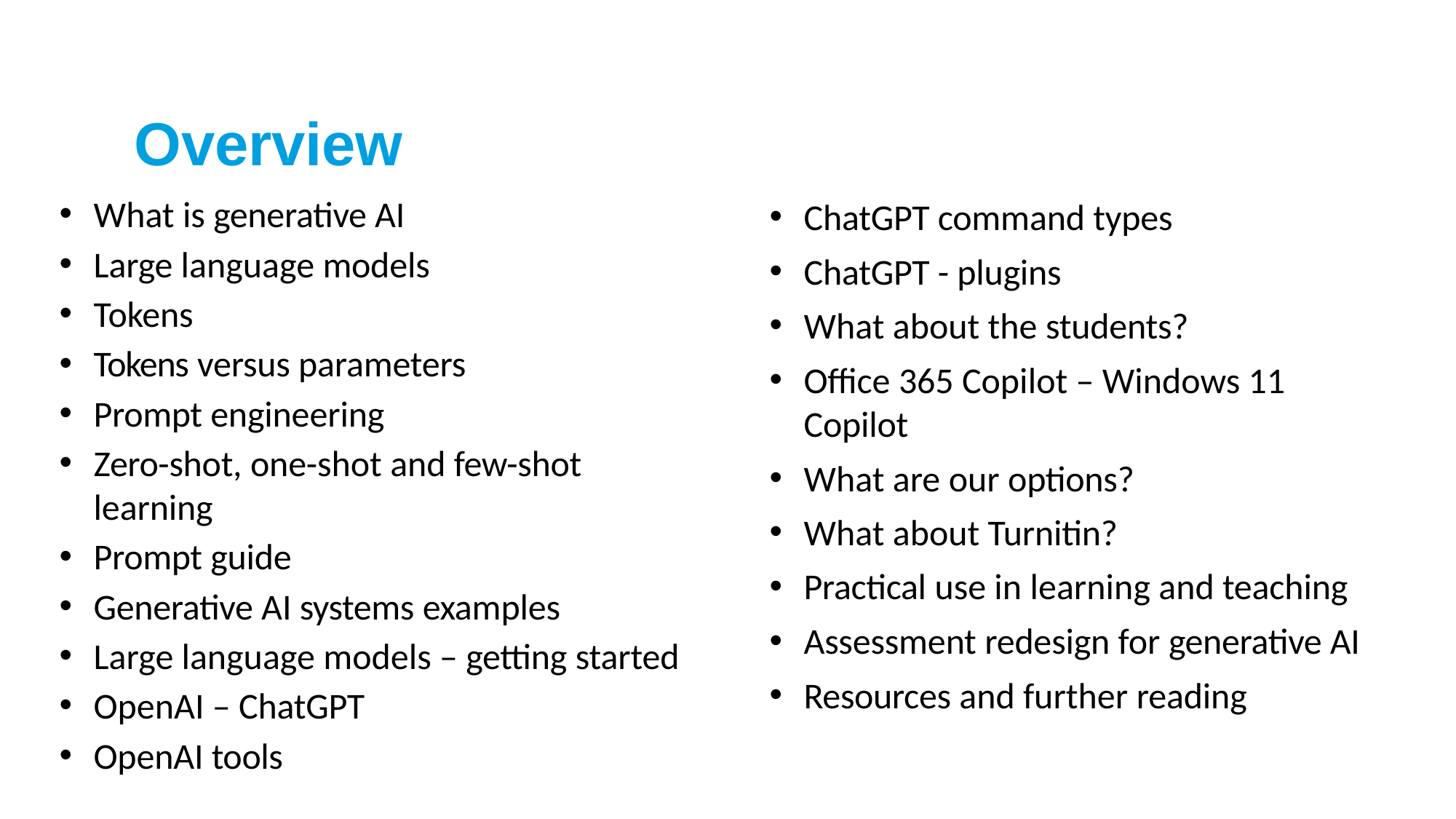

# Overview
ChatGPT command types
ChatGPT - plugins
What about the students?
Office 365 Copilot – Windows 11 Copilot
What are our options?
What about Turnitin?
Practical use in learning and teaching
Assessment redesign for generative AI
Resources and further reading
What is generative AI
Large language models
Tokens
Tokens versus parameters
Prompt engineering
Zero-shot, one-shot and few-shot learning
Prompt guide
Generative AI systems examples
Large language models – getting started
OpenAI – ChatGPT
OpenAI tools